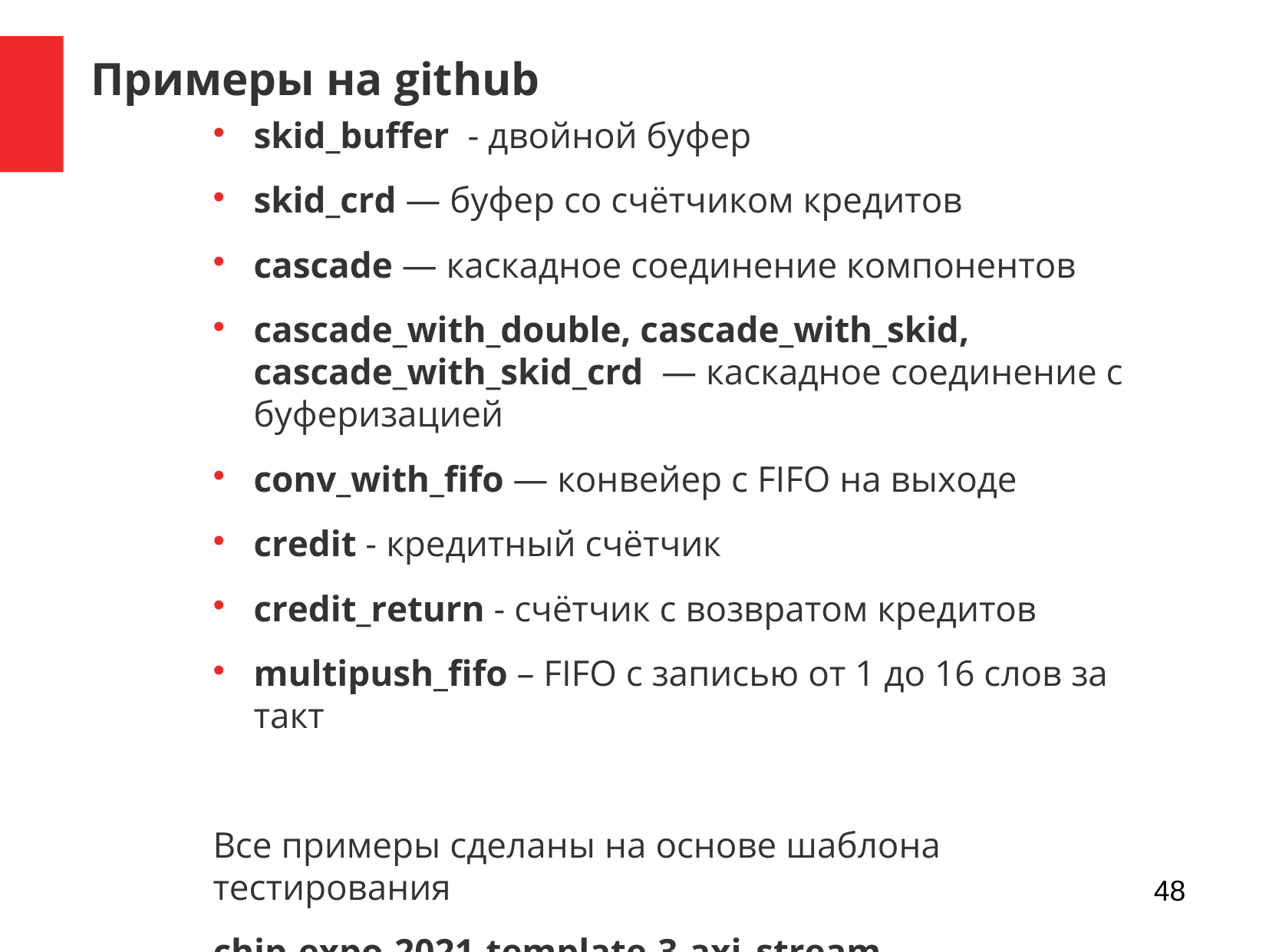

Примеры на github
skid_buffer  - двойной буфер
skid_crd — буфер со счётчиком кредитов
cascade — каскадное соединение компонентов
cascade_with_double, cascade_with_skid, cascade_with_skid_crd  — каскадное соединение с буферизацией
conv_with_fifo — конвейер с FIFO на выходе
credit - кредитный счётчик
credit_return - счётчик с возвратом кредитов
multipush_fifo – FIFO с записью от 1 до 16 слов за такт

Все примеры сделаны на основе шаблона тестирования
chip-expo-2021-template-3-axi_stream
48